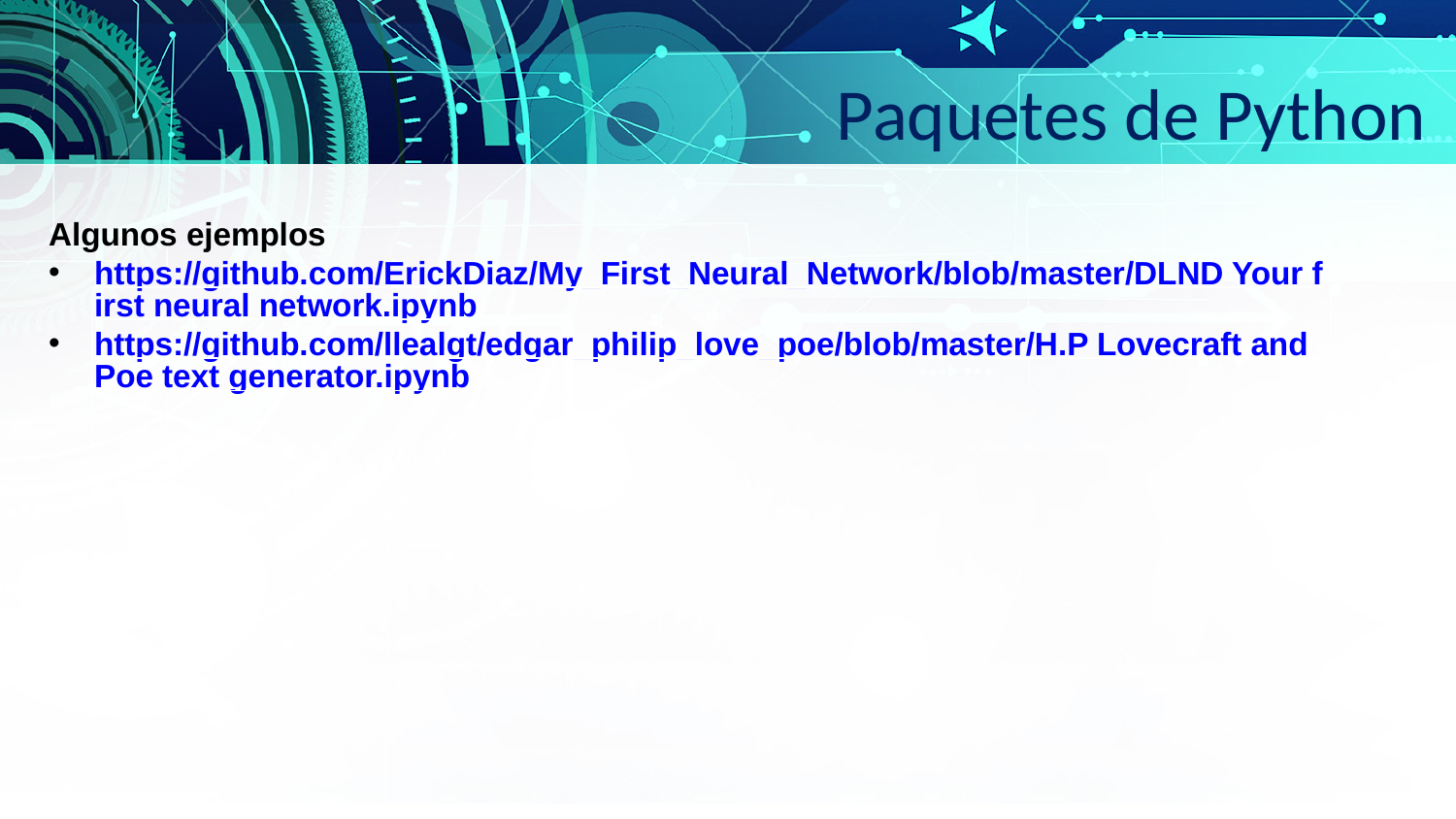

Paquetes de Python

Algunos ejemplos
https://github.com/ErickDiaz/My_First_Neural_Network/blob/master/DLND Your first neural network.ipynb
https://github.com/llealgt/edgar_philip_love_poe/blob/master/H.P Lovecraft and Poe text generator.ipynb